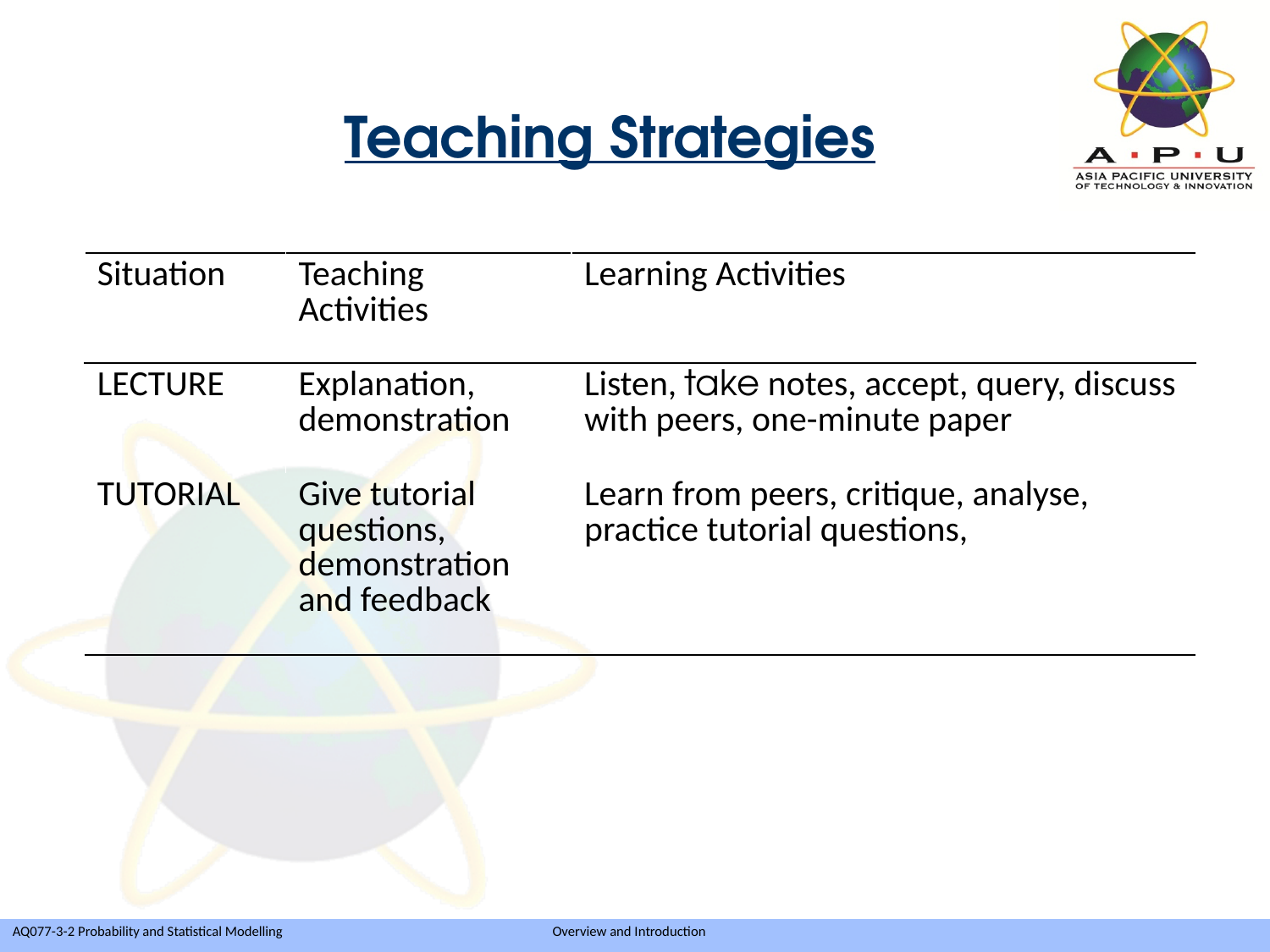

Teaching Strategies
| Situation | Teaching Activities | Learning Activities |
| --- | --- | --- |
| LECTURE | Explanation, demonstration | Listen, take notes, accept, query, discuss with peers, one-minute paper |
| TUTORIAL | Give tutorial questions, demonstration and feedback | Learn from peers, critique, analyse, practice tutorial questions, |